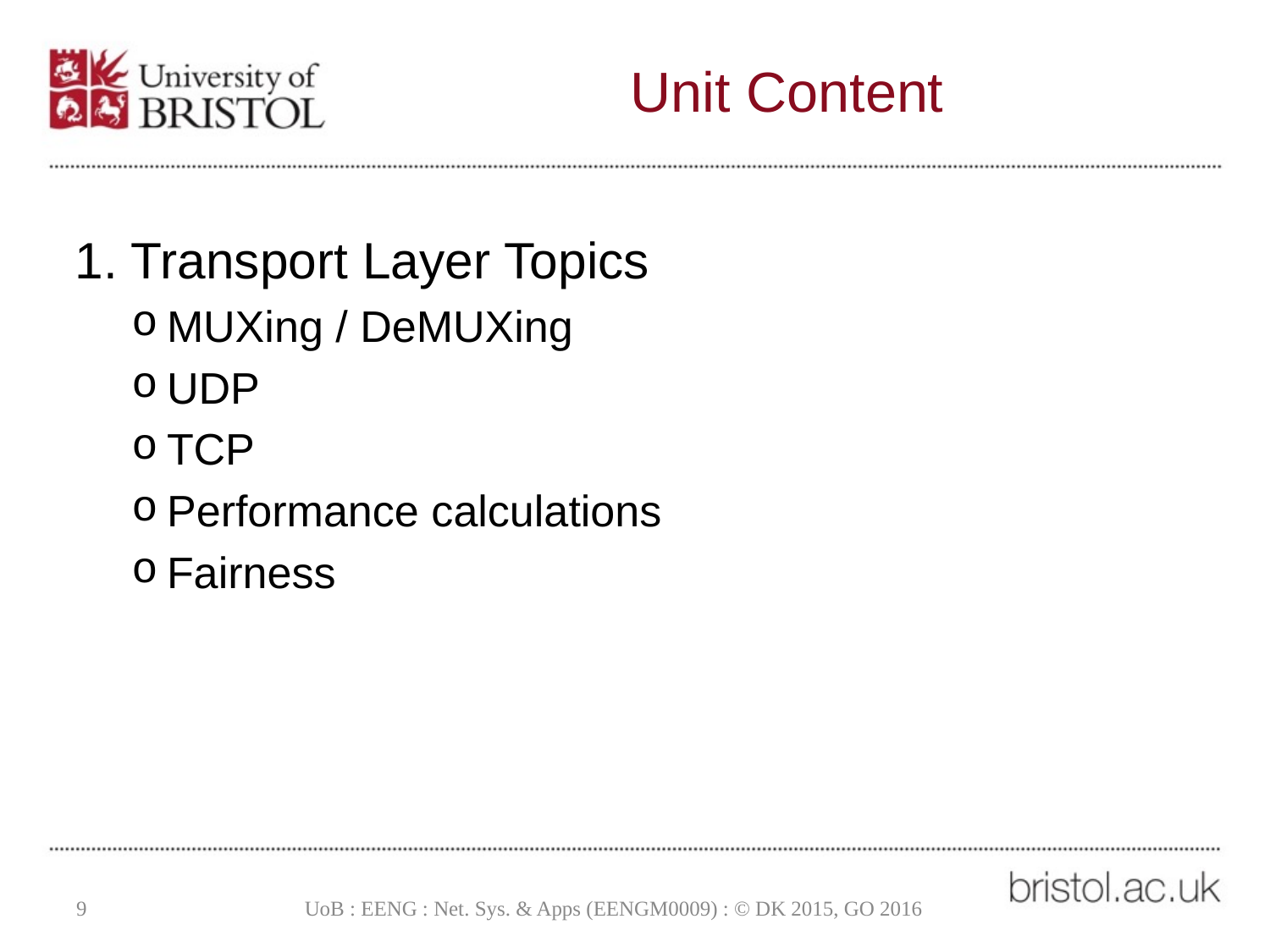

# Unit Content
1. Transport Layer Topics
MUXing / DeMUXing
UDP
TCP
Performance calculations
Fairness

9
UoB : EENG : Net. Sys. & Apps (EENGM0009) : © DK 2015, GO 2016